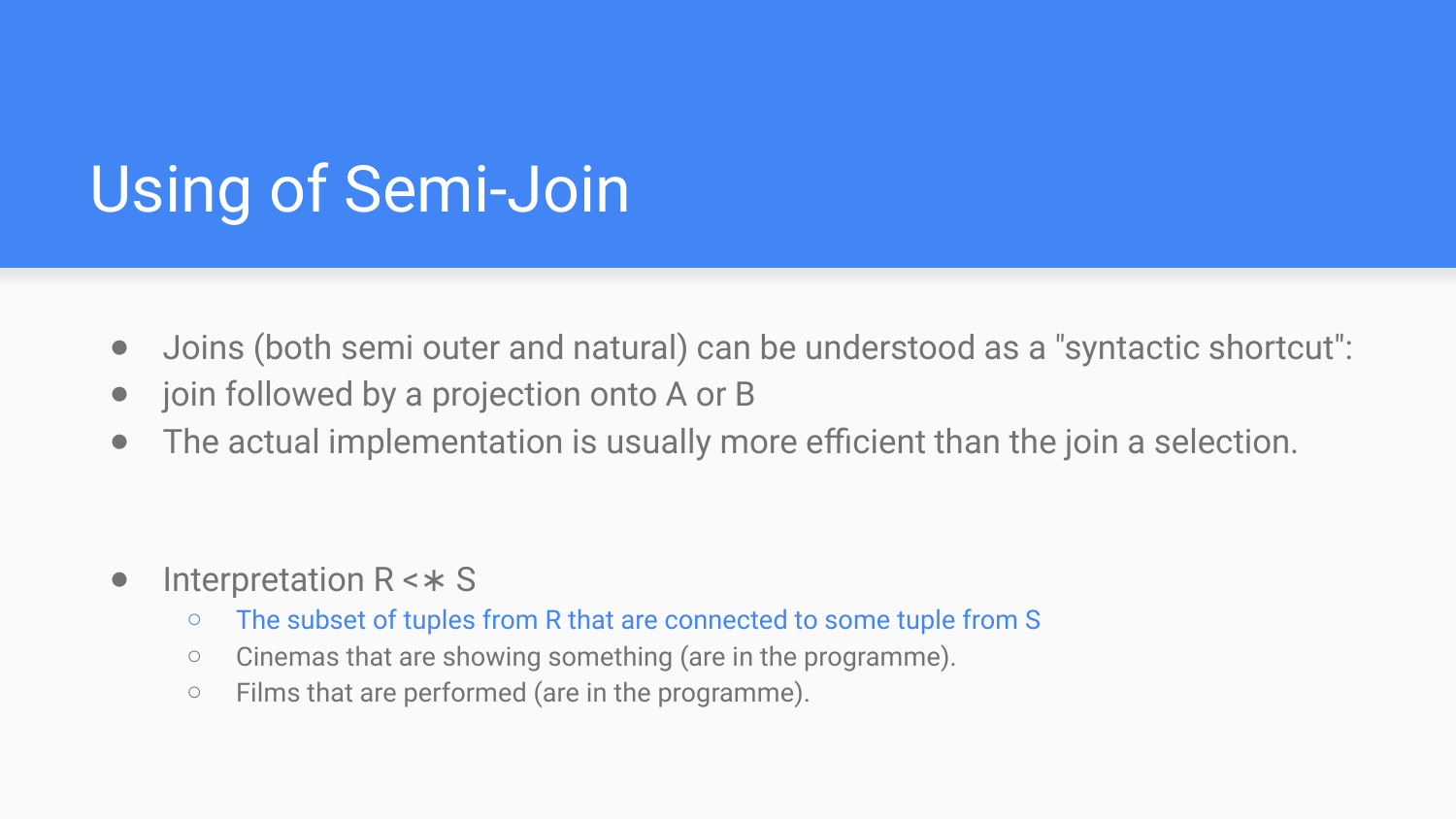

# Using of Semi-Join
​​Joins (both semi outer and natural) can be understood as a "syntactic shortcut":
join followed by a projection onto A or B
The actual implementation is usually more efficient than the join a selection.

Interpretation R <∗ S
The subset of tuples from R that are connected to some tuple from S
Cinemas that are showing something (are in the programme).
Films that are performed (are in the programme).